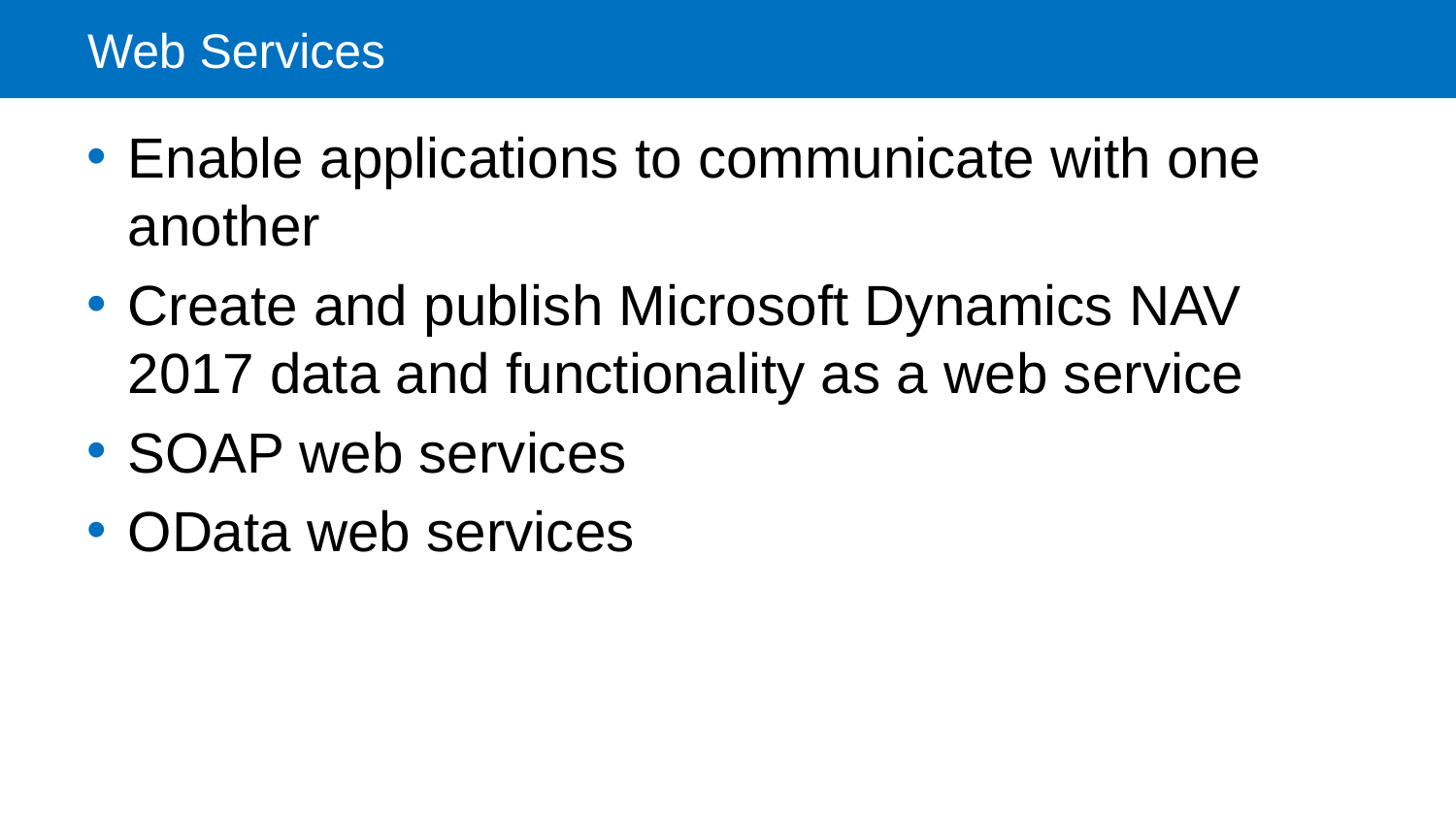

# Web Services
Enable applications to communicate with one another
Create and publish Microsoft Dynamics NAV 2017 data and functionality as a web service
SOAP web services
OData web services